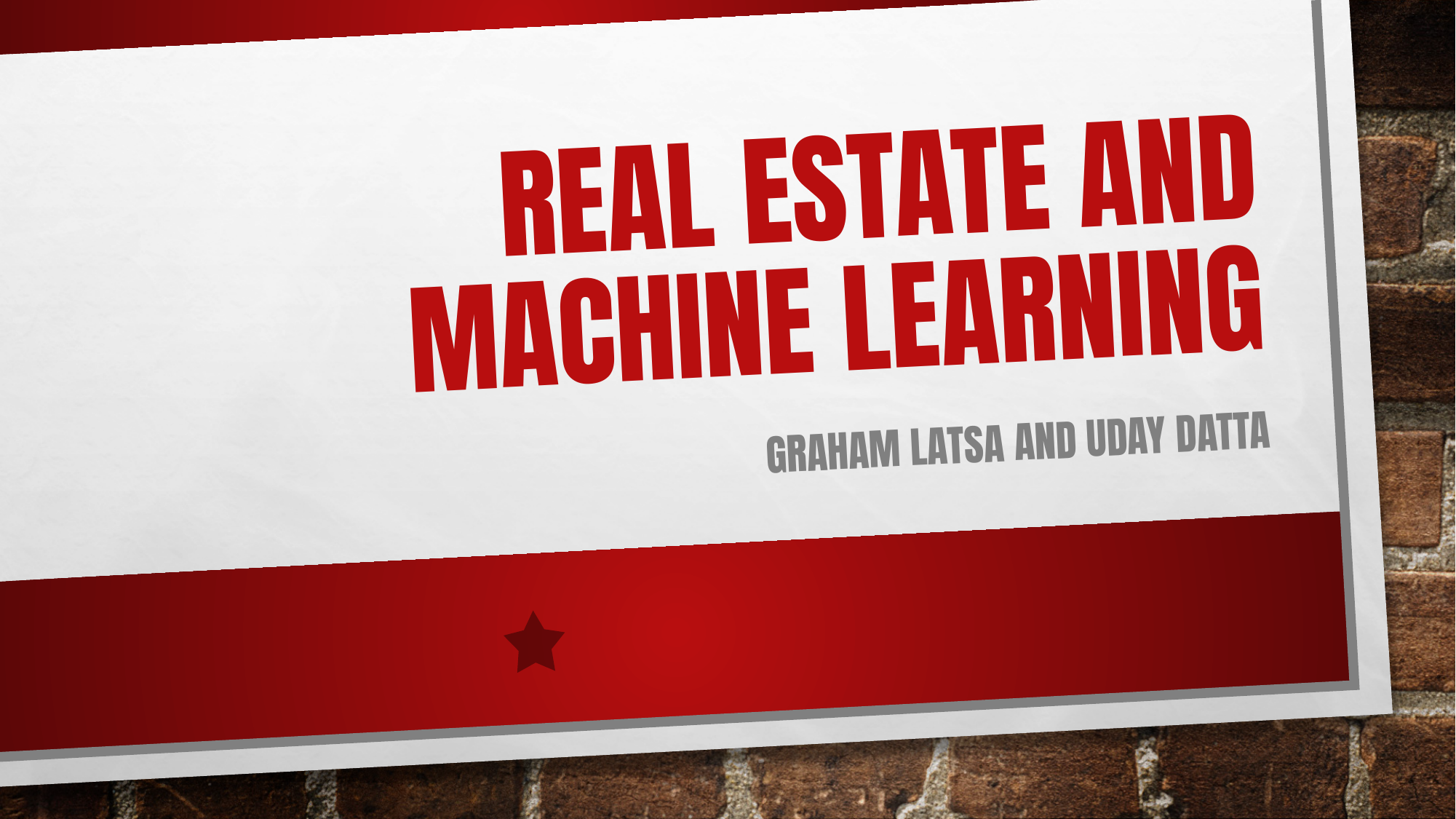

# Real Estate and Machine Learning
Graham Latsa and Uday Datta